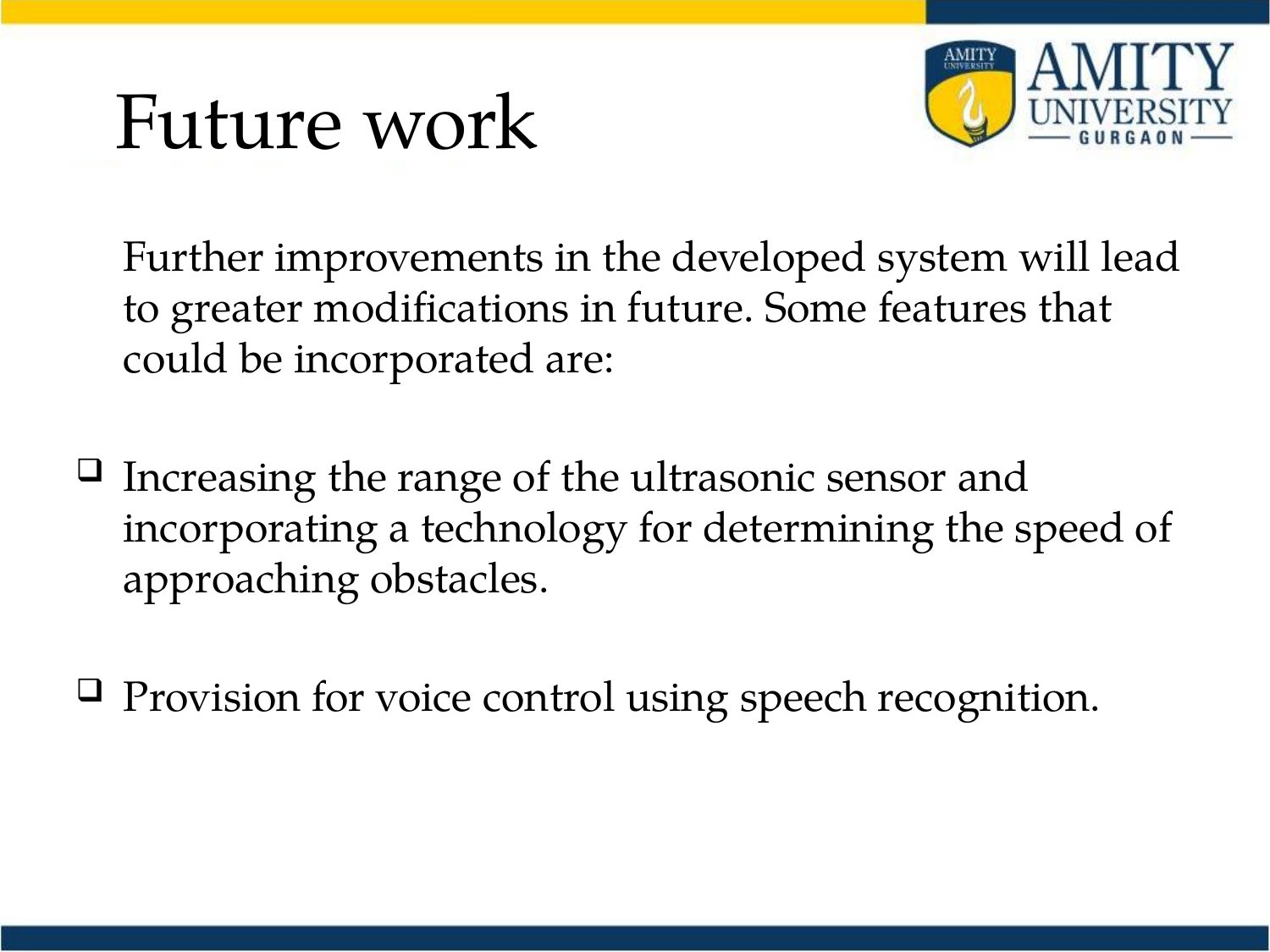

# Future work
	Further improvements in the developed system will lead to greater modifications in future. Some features that could be incorporated are:

Increasing the range of the ultrasonic sensor and incorporating a technology for determining the speed of approaching obstacles.

Provision for voice control using speech recognition.